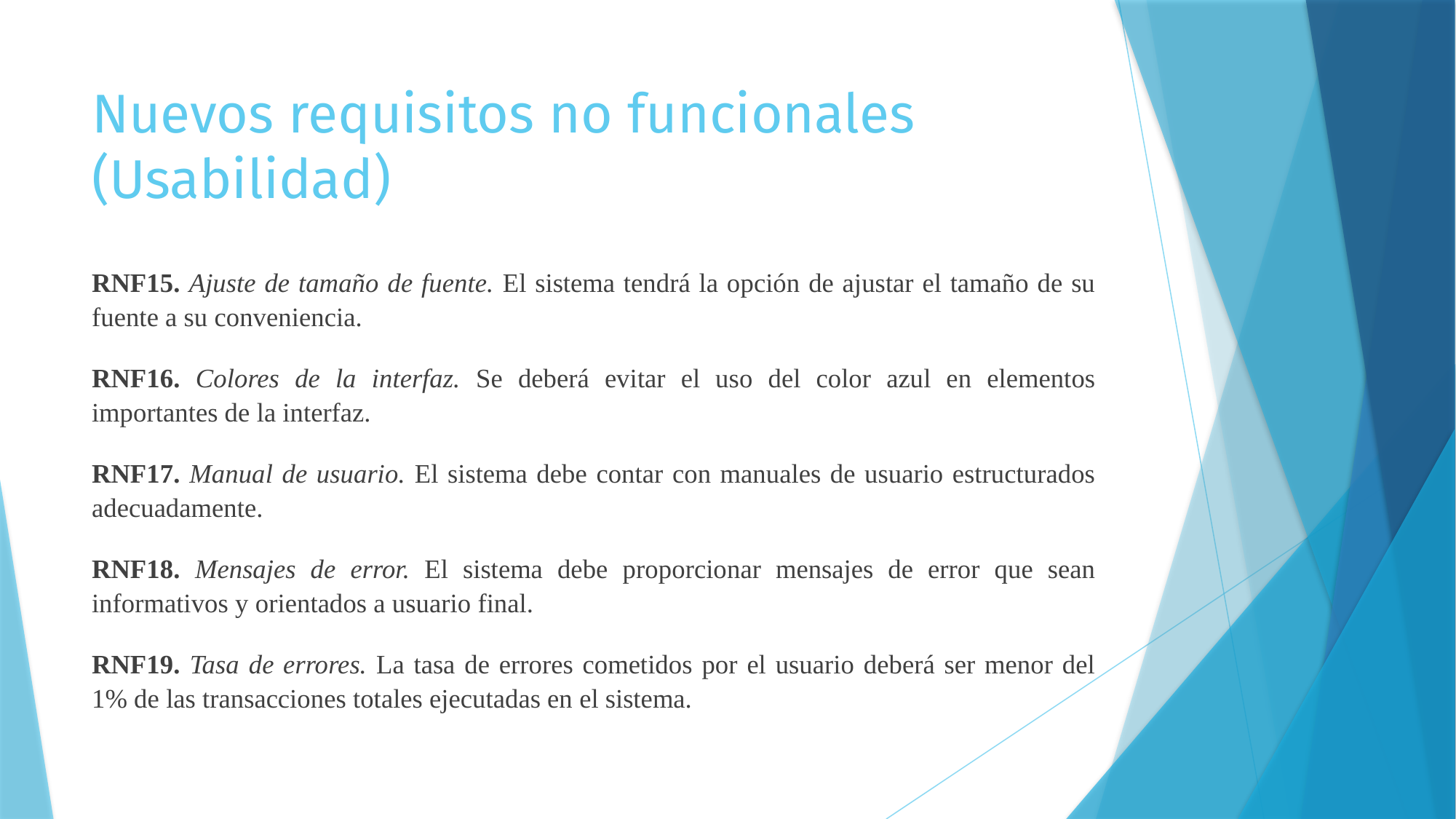

# Nuevos requisitos no funcionales (Usabilidad)
RNF15. Ajuste de tamaño de fuente. El sistema tendrá la opción de ajustar el tamaño de su fuente a su conveniencia.
RNF16. Colores de la interfaz. Se deberá evitar el uso del color azul en elementos importantes de la interfaz.
RNF17. Manual de usuario. El sistema debe contar con manuales de usuario estructurados adecuadamente.
RNF18. Mensajes de error. El sistema debe proporcionar mensajes de error que sean informativos y orientados a usuario final.
RNF19. Tasa de errores. La tasa de errores cometidos por el usuario deberá ser menor del 1% de las transacciones totales ejecutadas en el sistema.